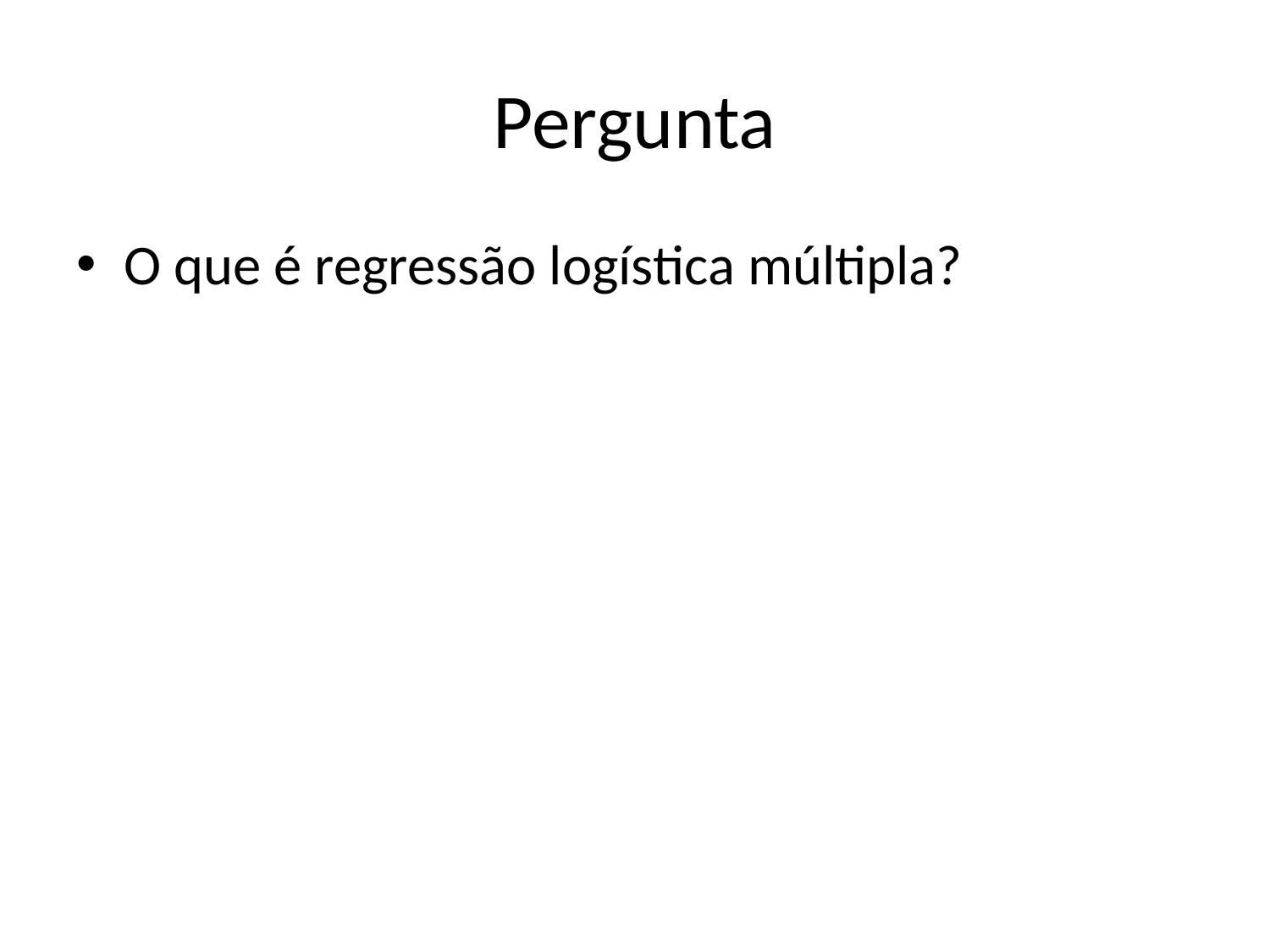

# Pergunta
O que é regressão logística múltipla?